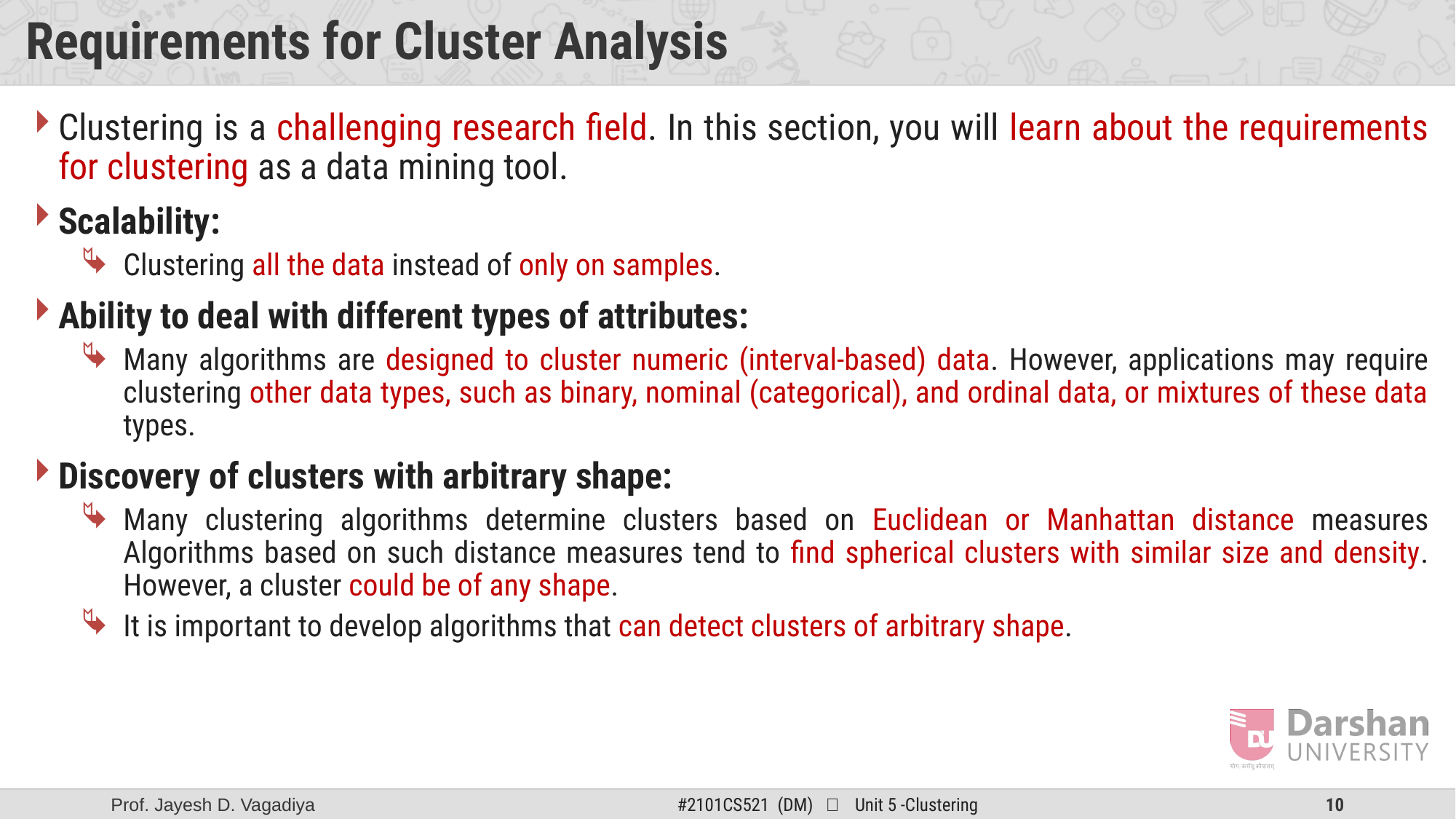

# Requirements for Cluster Analysis
Clustering is a challenging research field. In this section, you will learn about the requirements for clustering as a data mining tool.
Scalability:
Clustering all the data instead of only on samples.
Ability to deal with different types of attributes:
Many algorithms are designed to cluster numeric (interval-based) data. However, applications may require clustering other data types, such as binary, nominal (categorical), and ordinal data, or mixtures of these data types.
Discovery of clusters with arbitrary shape:
Many clustering algorithms determine clusters based on Euclidean or Manhattan distance measures Algorithms based on such distance measures tend to find spherical clusters with similar size and density. However, a cluster could be of any shape.
It is important to develop algorithms that can detect clusters of arbitrary shape.